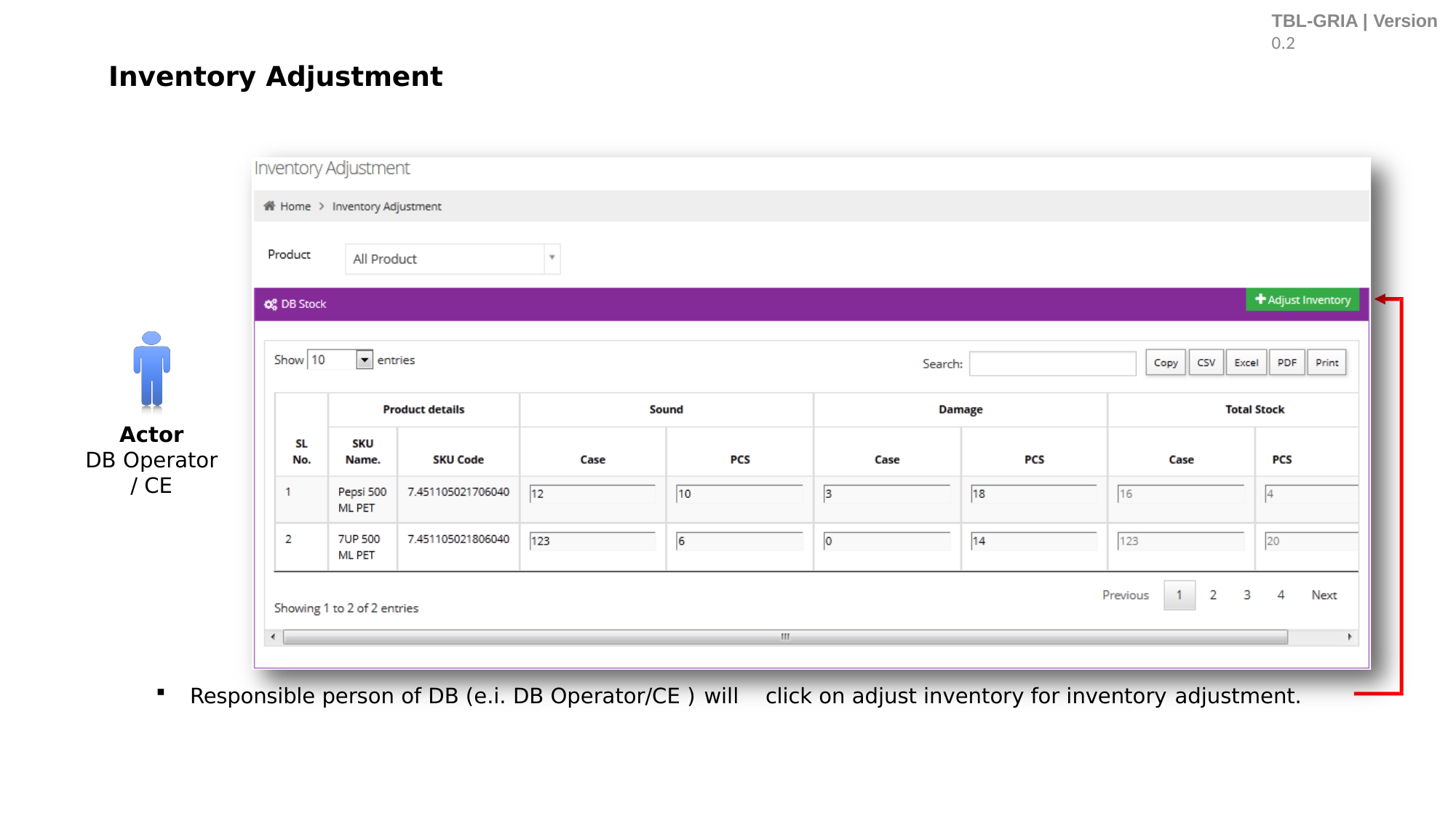

TBL-GRIA | Version 0.2
# Inventory Adjustment

Actor
DB Operator
/ CE
Responsible person of DB (e.i. DB Operator/CE ) will
click on adjust inventory for inventory adjustment.